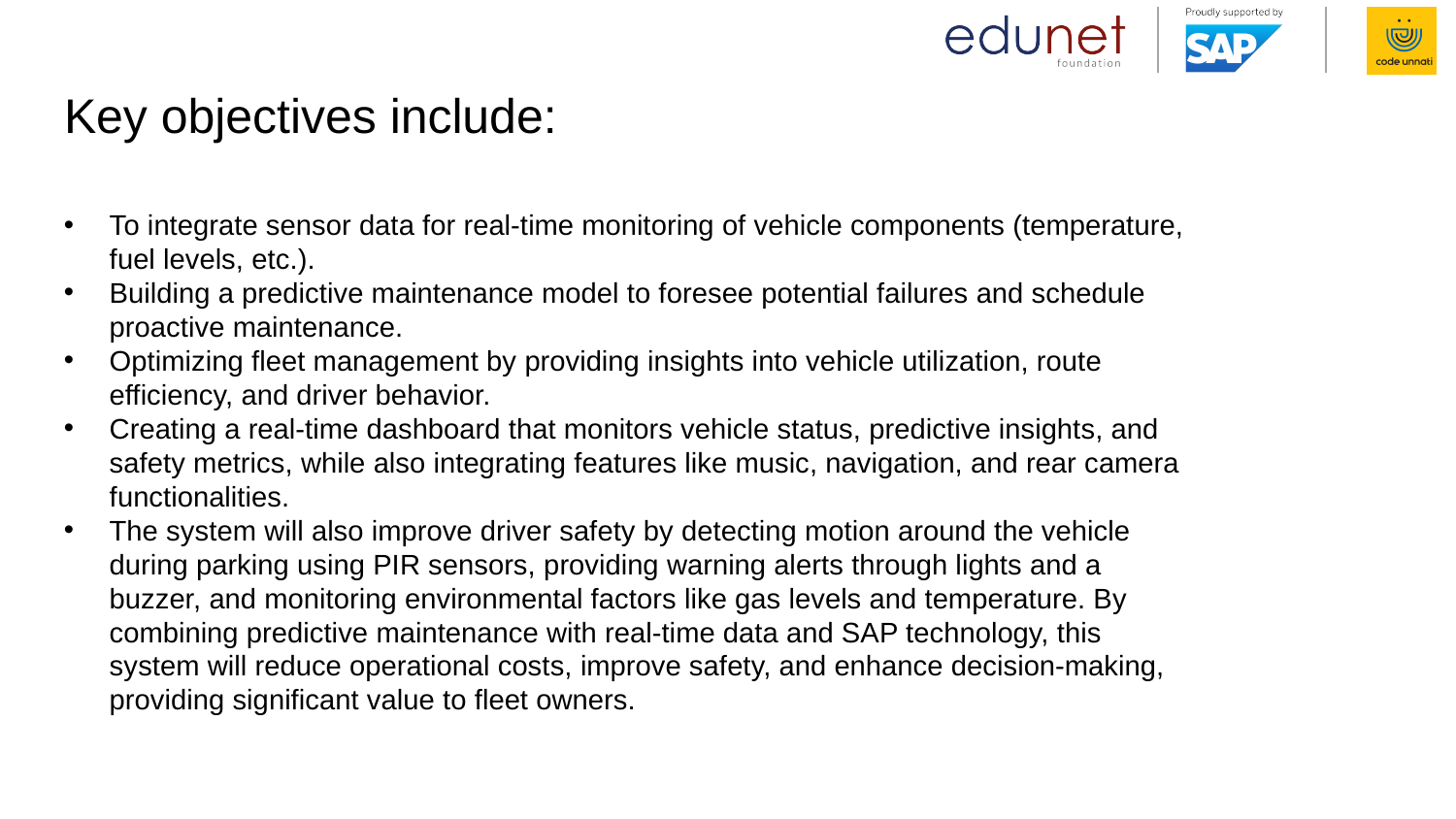

# Key objectives include:
To integrate sensor data for real-time monitoring of vehicle components (temperature, fuel levels, etc.).
Building a predictive maintenance model to foresee potential failures and schedule proactive maintenance.
Optimizing fleet management by providing insights into vehicle utilization, route efficiency, and driver behavior.
Creating a real-time dashboard that monitors vehicle status, predictive insights, and safety metrics, while also integrating features like music, navigation, and rear camera functionalities.
The system will also improve driver safety by detecting motion around the vehicle during parking using PIR sensors, providing warning alerts through lights and a buzzer, and monitoring environmental factors like gas levels and temperature. By combining predictive maintenance with real-time data and SAP technology, this system will reduce operational costs, improve safety, and enhance decision-making, providing significant value to fleet owners.